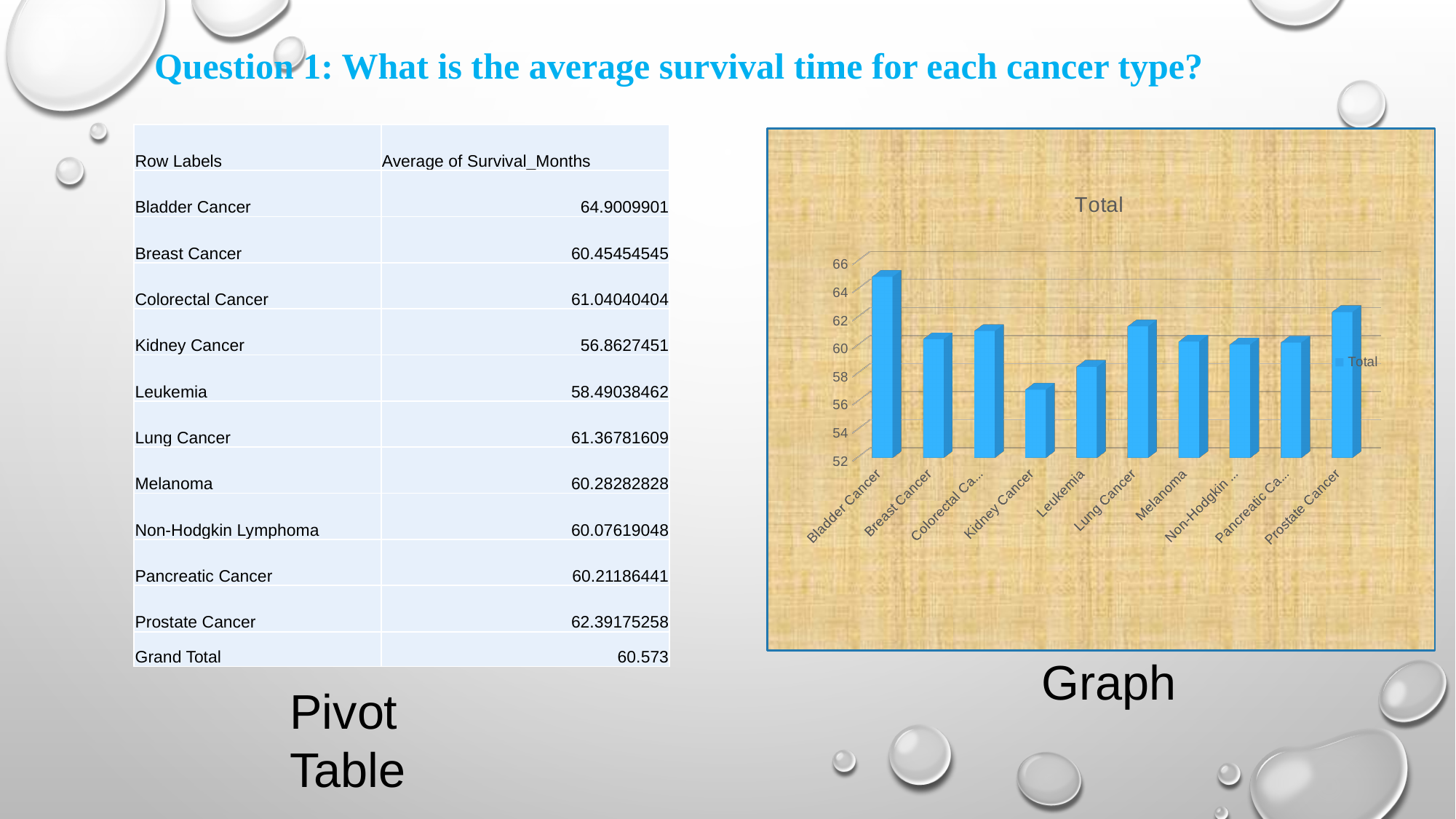

Question 1: What is the average survival time for each cancer type?
| Row Labels | Average of Survival\_Months |
| --- | --- |
| Bladder Cancer | 64.9009901 |
| Breast Cancer | 60.45454545 |
| Colorectal Cancer | 61.04040404 |
| Kidney Cancer | 56.8627451 |
| Leukemia | 58.49038462 |
| Lung Cancer | 61.36781609 |
| Melanoma | 60.28282828 |
| Non-Hodgkin Lymphoma | 60.07619048 |
| Pancreatic Cancer | 60.21186441 |
| Prostate Cancer | 62.39175258 |
| Grand Total | 60.573 |

[unsupported chart]

Graph
Pivot Table